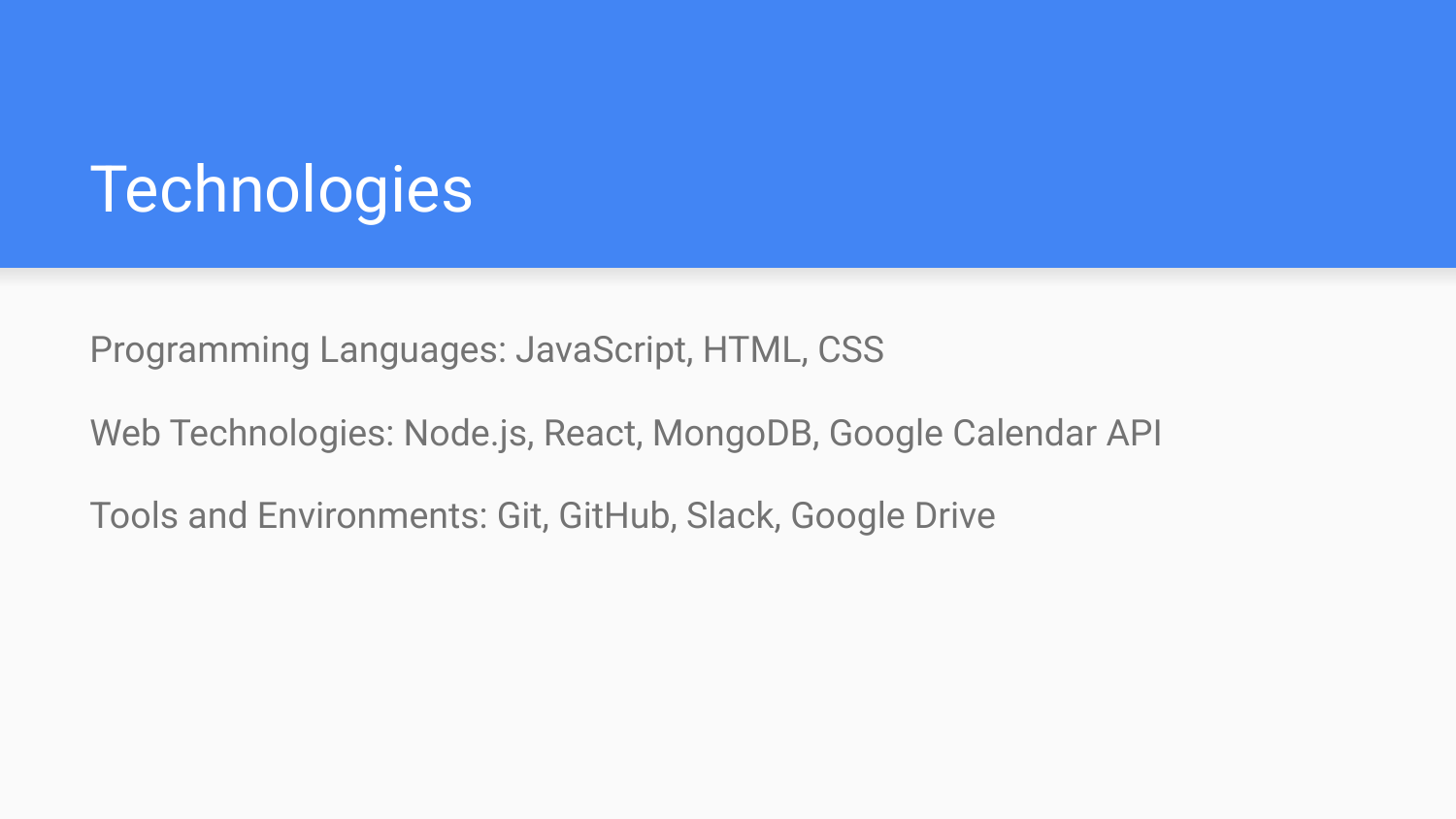

# Technologies
Programming Languages: JavaScript, HTML, CSS
Web Technologies: Node.js, React, MongoDB, Google Calendar API
Tools and Environments: Git, GitHub, Slack, Google Drive